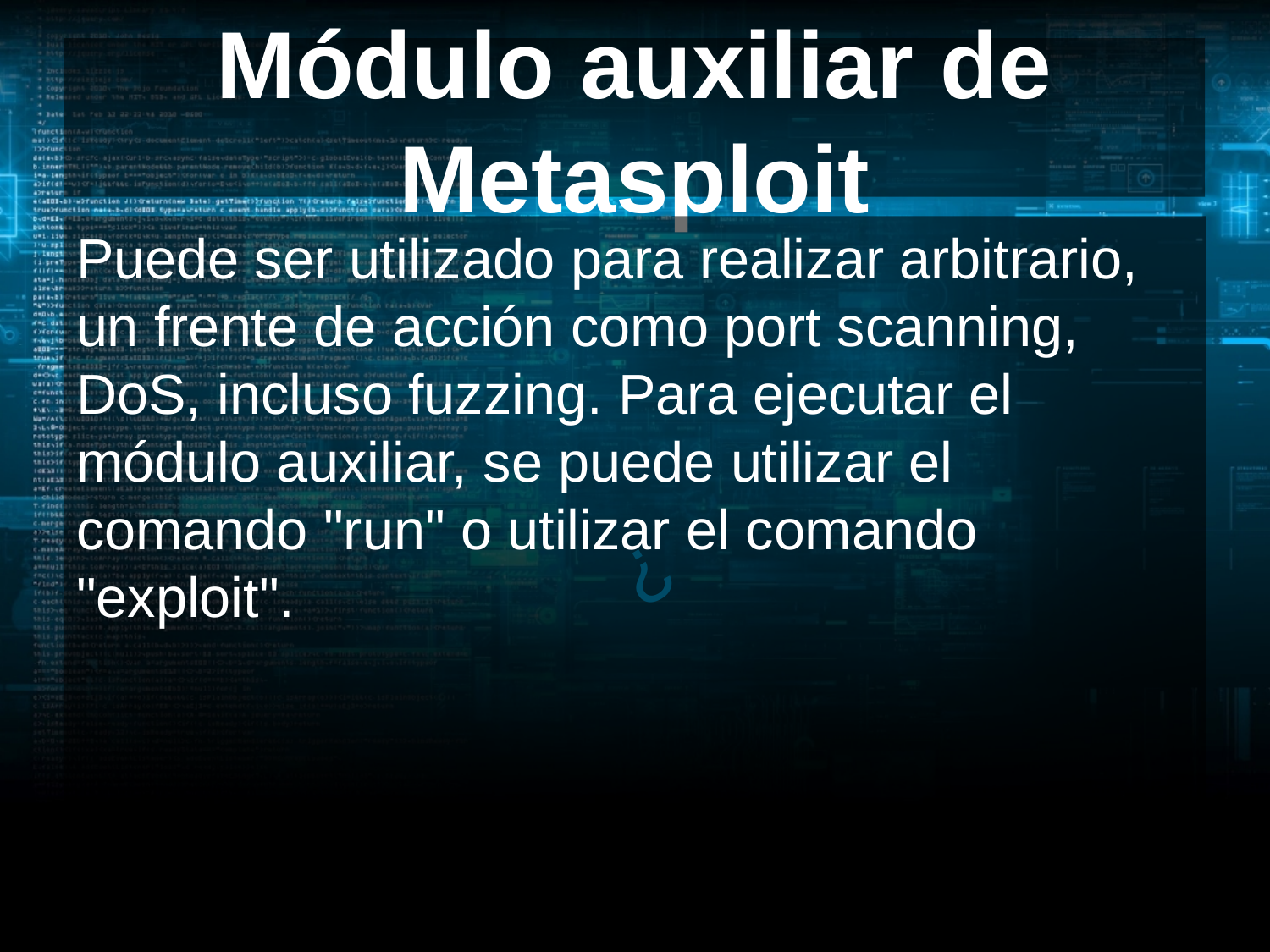

# Módulo auxiliar de Metasploit
Puede ser utilizado para realizar arbitrario, un frente de acción como port scanning, DoS, incluso fuzzing. Para ejecutar el módulo auxiliar, se puede utilizar el comando "run" o utilizar el comando "exploit".
¿